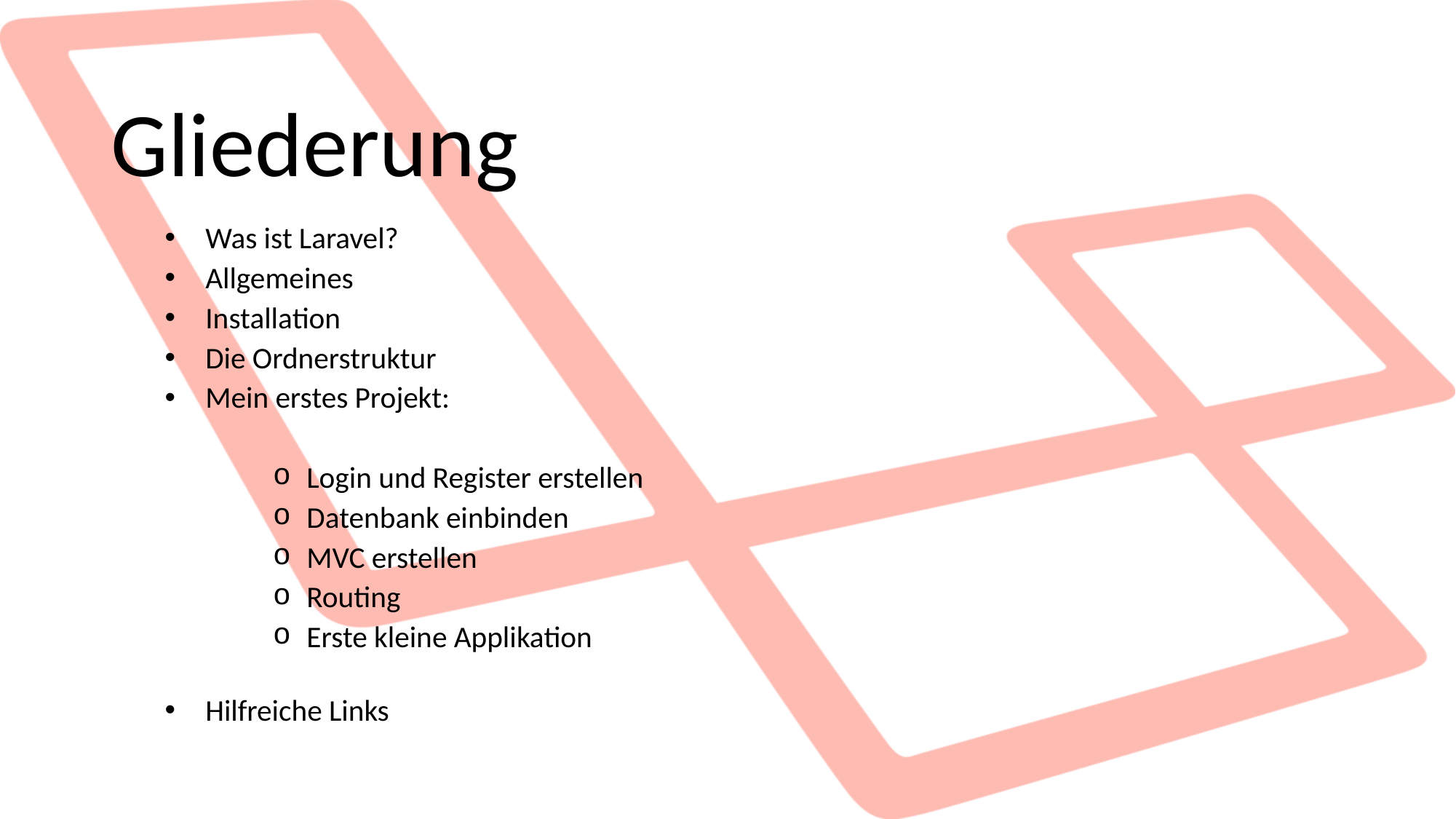

Gliederung
Was ist Laravel?
Allgemeines
Installation
Die Ordnerstruktur
Mein erstes Projekt:

Login und Register erstellen
Datenbank einbinden
MVC erstellen
Routing
Erste kleine Applikation

Hilfreiche Links